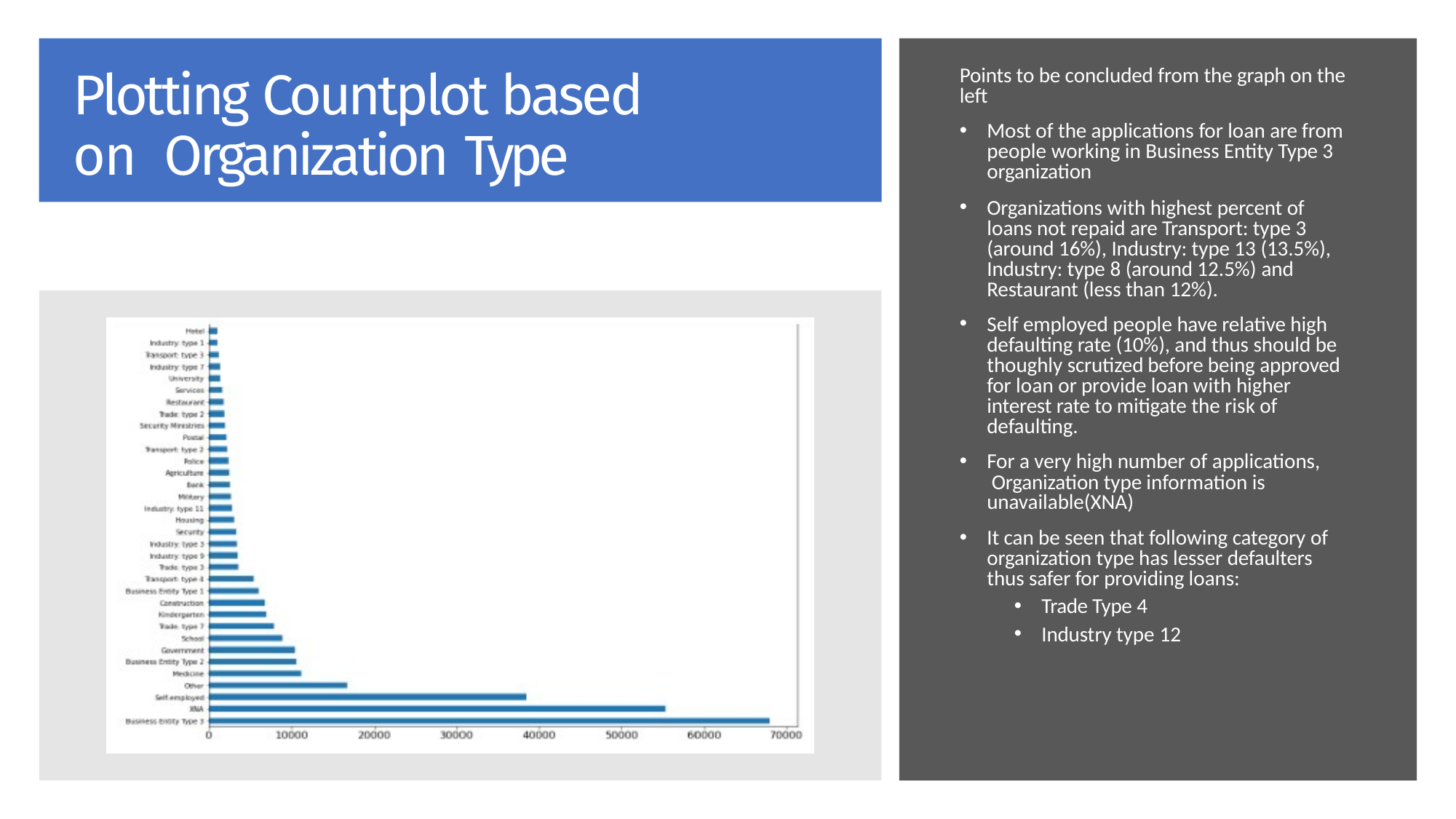

# Plotting Countplot based on  Organization Type

Points to be concluded from the graph on the  left
Most of the applications for loan are from  people working in Business Entity Type 3  organization
Organizations with highest percent of  loans not repaid are Transport: type 3  (around 16%), Industry: type 13 (13.5%),  Industry: type 8 (around 12.5%) and  Restaurant (less than 12%).
Self employed people have relative high  defaulting rate (10%), and thus should be  thoughly scrutized before being approved  for loan or provide loan with higher  interest rate to mitigate the risk of  defaulting.
For a very high number of applications,  Organization type information is  unavailable(XNA)
It can be seen that following category of  organization type has lesser defaulters  thus safer for providing loans:
Trade Type 4
Industry type 12